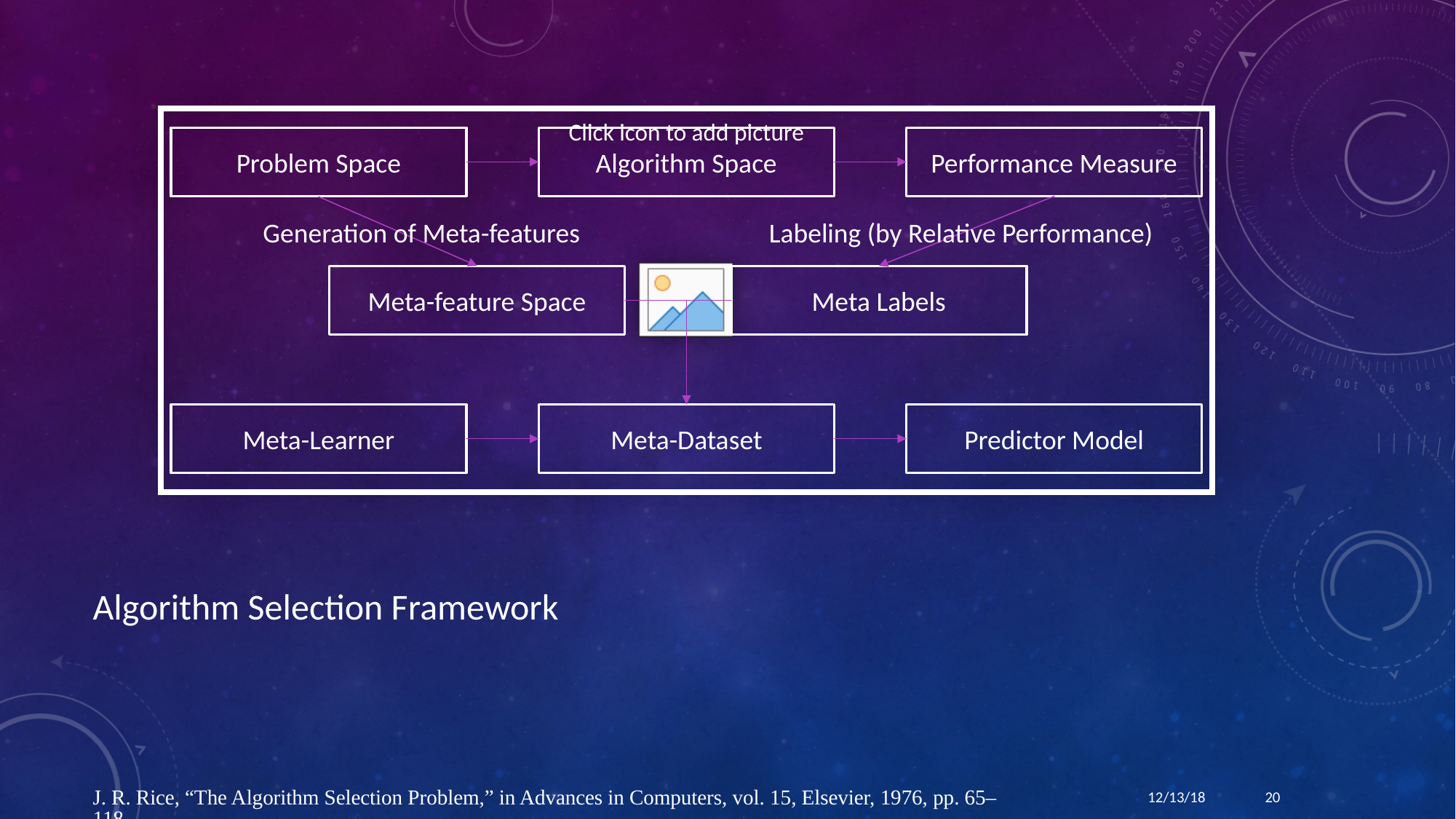

Algorithm Space
Performance Measure
Problem Space
Meta-feature Space
Meta Labels
Meta-Learner
Meta-Dataset
Predictor Model
Labeling (by Relative Performance)
Generation of Meta-features
# Algorithm Selection Framework

J. R. Rice, “The Algorithm Selection Problem,” in Advances in Computers, vol. 15, Elsevier, 1976, pp. 65–118.
12/13/18
20